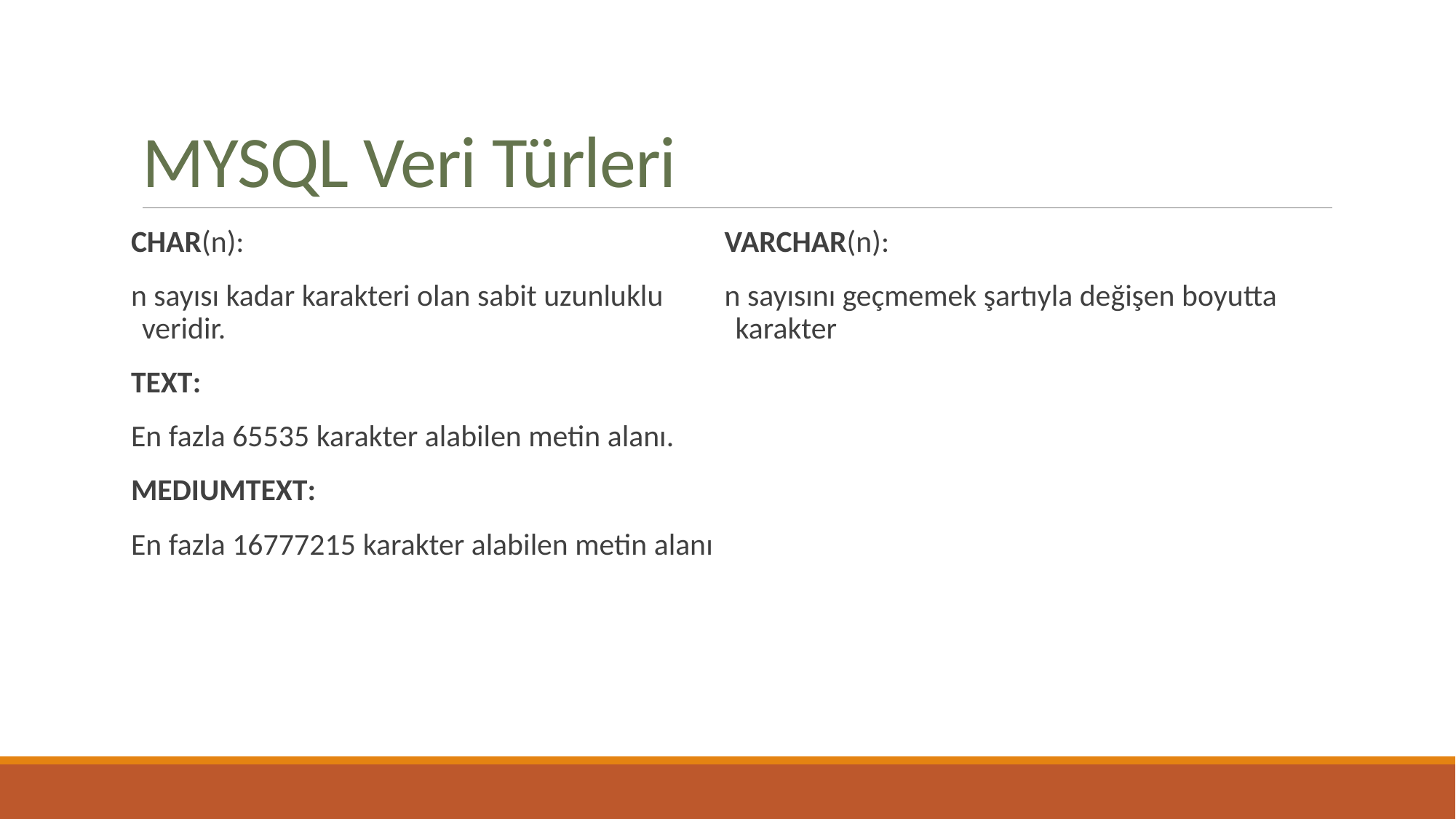

# MYSQL Veri Türleri
CHAR(n):
n sayısı kadar karakteri olan sabit uzunluklu veridir.
TEXT:
En fazla 65535 karakter alabilen metin alanı.
MEDIUMTEXT:
En fazla 16777215 karakter alabilen metin alanı

VARCHAR(n):
n sayısını geçmemek şartıyla değişen boyutta karakter